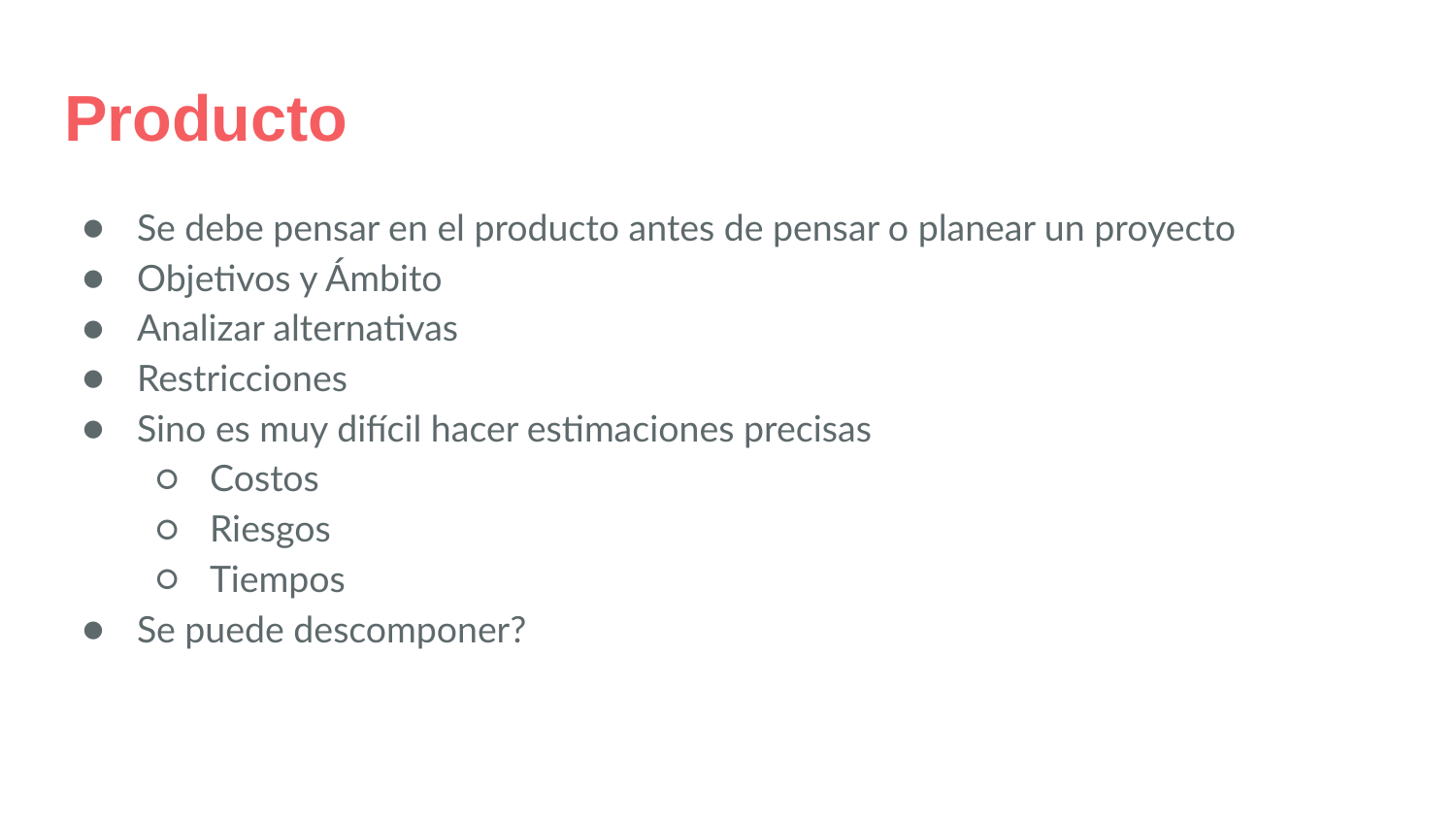

# Producto
Se debe pensar en el producto antes de pensar o planear un proyecto
Objetivos y Ámbito
Analizar alternativas
Restricciones
Sino es muy difícil hacer estimaciones precisas
Costos
Riesgos
Tiempos
Se puede descomponer?